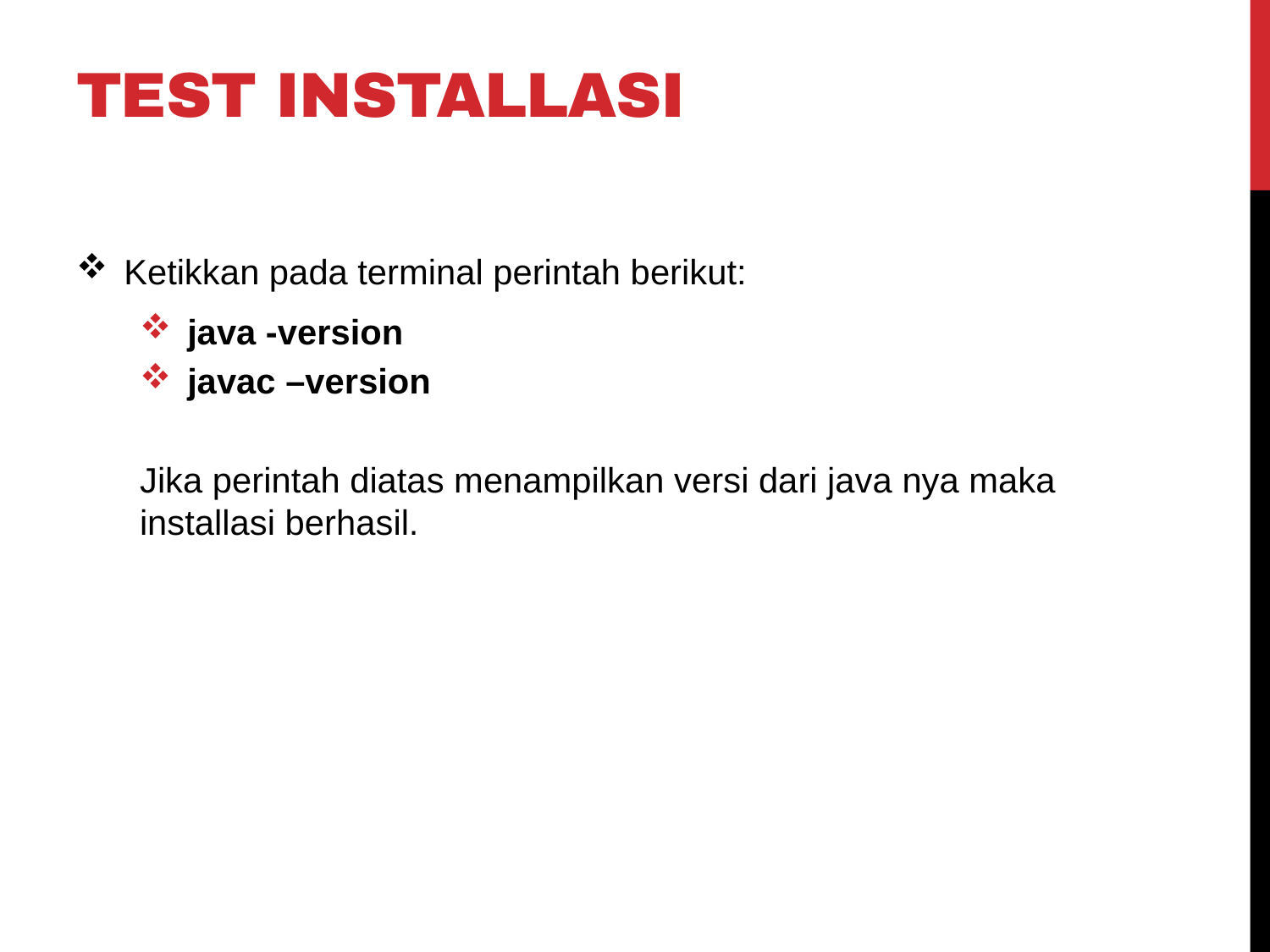

# Test installasi
Ketikkan pada terminal perintah berikut:
java -version
javac –version

Jika perintah diatas menampilkan versi dari java nya maka installasi berhasil.